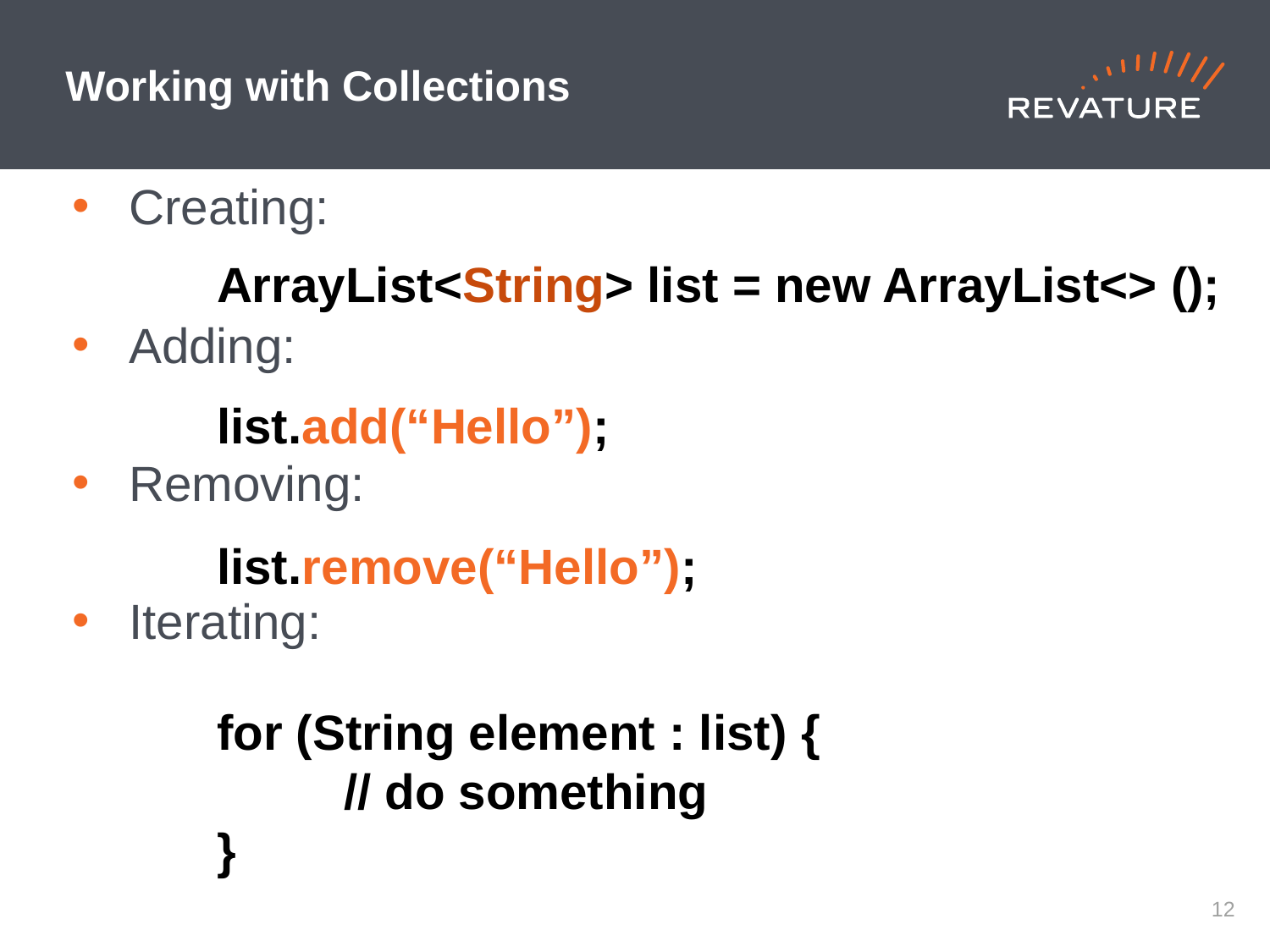

# Working with Collections
Creating:

Adding:

Removing:

Iterating:
ArrayList<String> list = new ArrayList<> ();
list.add(“Hello”);
list.remove(“Hello”);
for (String element : list) {
	// do something
}
12